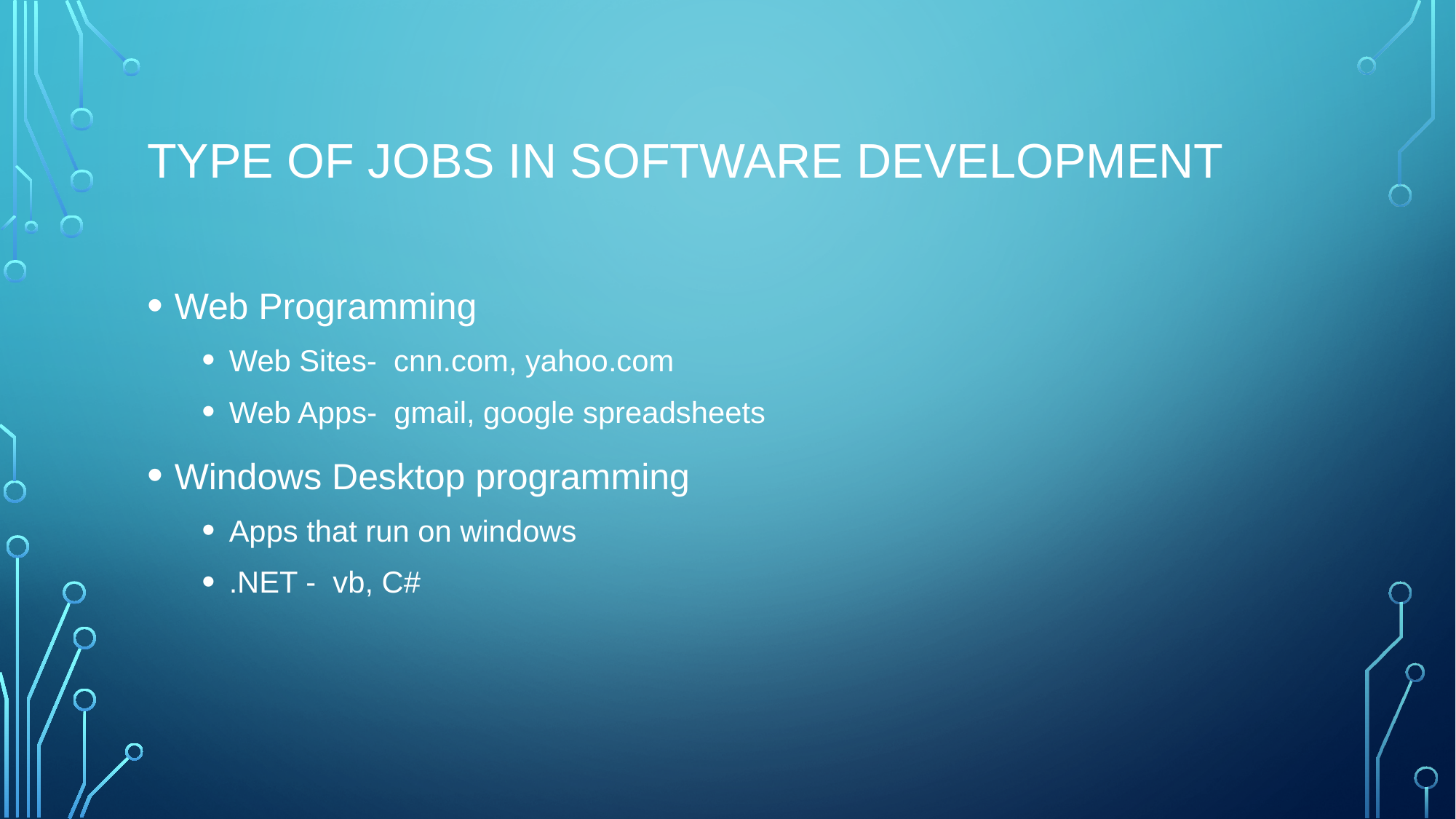

# Type of Jobs in Software Development
Web Programming
Web Sites-  cnn.com, yahoo.com
Web Apps-  gmail, google spreadsheets
Windows Desktop programming
Apps that run on windows
.NET -  vb, C#